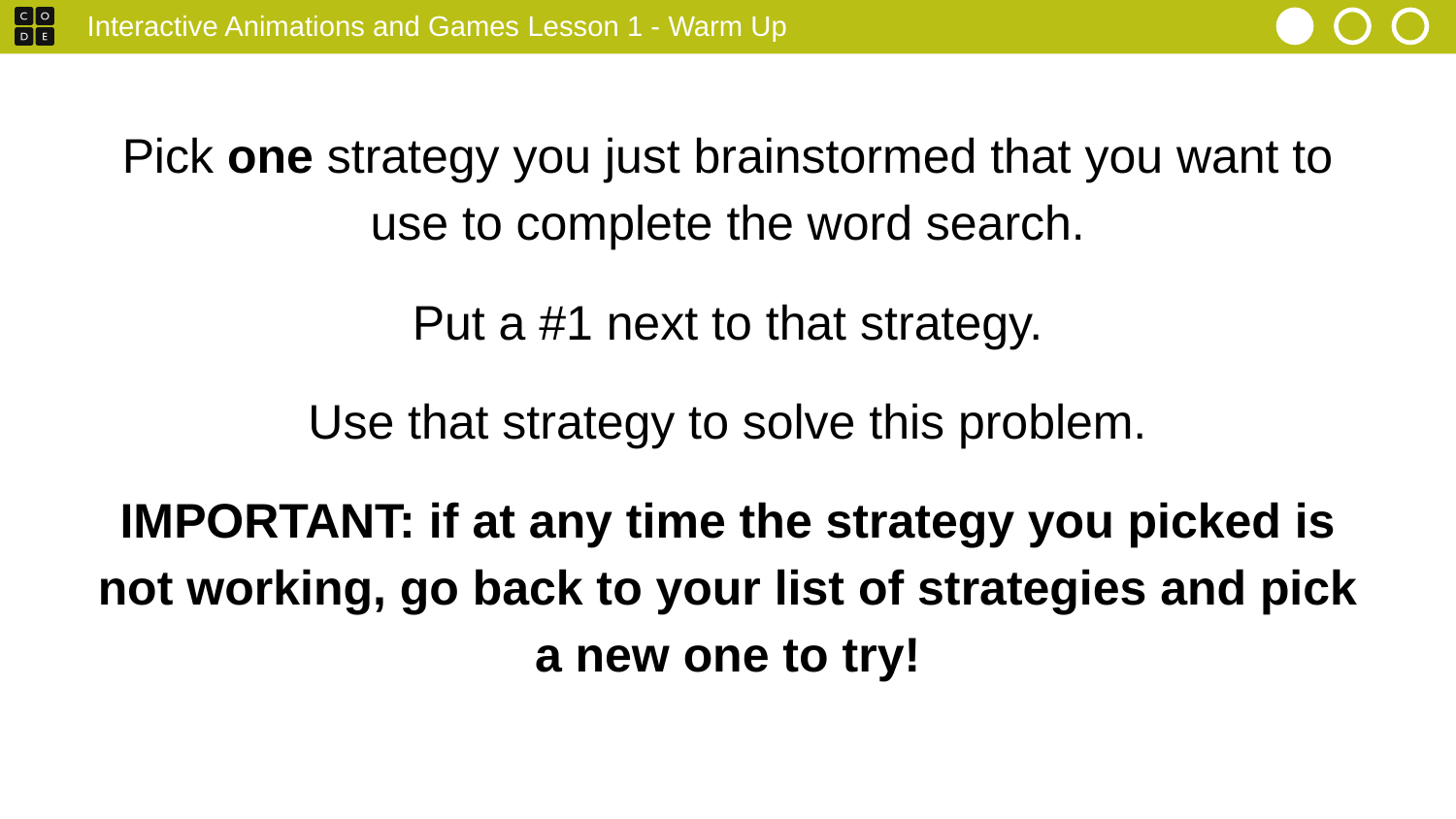

Interactive Animations and Games Lesson 1 - Warm Up
Pick one strategy you just brainstormed that you want to use to complete the word search.
Put a #1 next to that strategy.
Use that strategy to solve this problem.
IMPORTANT: if at any time the strategy you picked is not working, go back to your list of strategies and pick a new one to try!